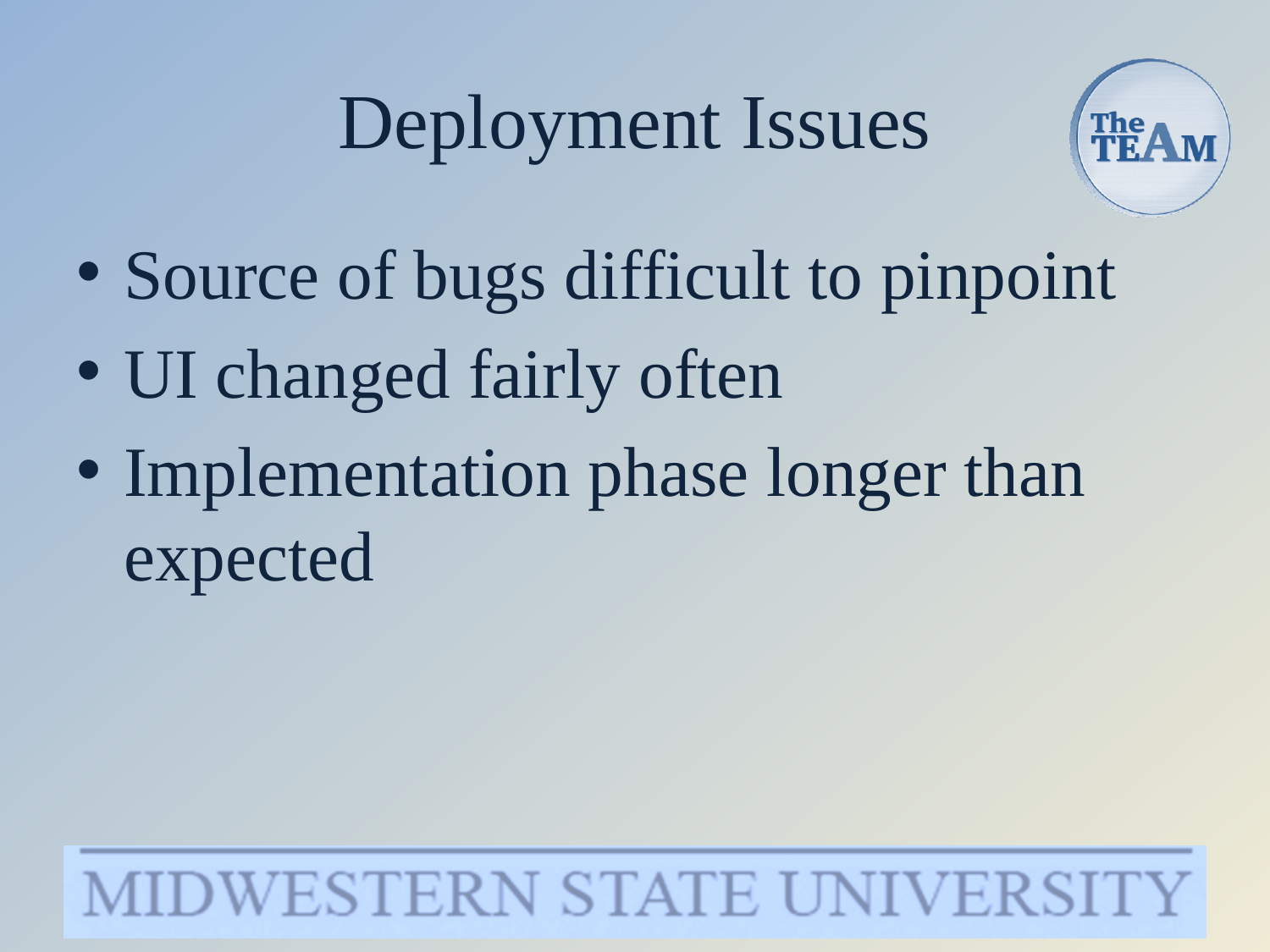

# Deployment Issues
Source of bugs difficult to pinpoint
UI changed fairly often
Implementation phase longer than expected